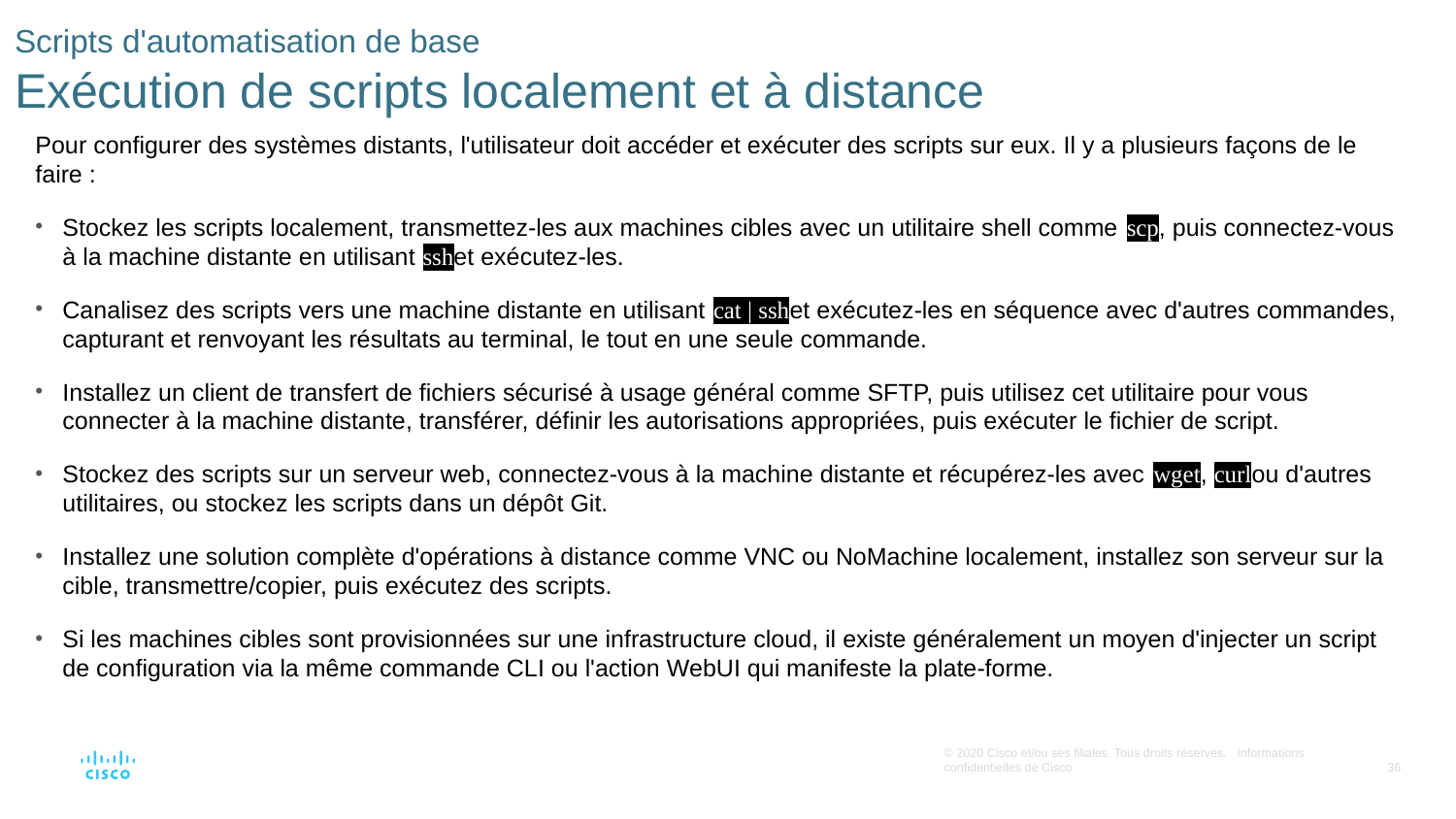

# Scripts d'automatisation de base Exécution de scripts localement et à distance
Pour configurer des systèmes distants, l'utilisateur doit accéder et exécuter des scripts sur eux. Il y a plusieurs façons de le faire :
Stockez les scripts localement, transmettez-les aux machines cibles avec un utilitaire shell comme scp, puis connectez-vous à la machine distante en utilisant sshet exécutez-les.
Canalisez des scripts vers une machine distante en utilisant cat | sshet exécutez-les en séquence avec d'autres commandes, capturant et renvoyant les résultats au terminal, le tout en une seule commande.
Installez un client de transfert de fichiers sécurisé à usage général comme SFTP, puis utilisez cet utilitaire pour vous connecter à la machine distante, transférer, définir les autorisations appropriées, puis exécuter le fichier de script.
Stockez des scripts sur un serveur web, connectez-vous à la machine distante et récupérez-les avec wget, curlou d'autres utilitaires, ou stockez les scripts dans un dépôt Git.
Installez une solution complète d'opérations à distance comme VNC ou NoMachine localement, installez son serveur sur la cible, transmettre/copier, puis exécutez des scripts.
Si les machines cibles sont provisionnées sur une infrastructure cloud, il existe généralement un moyen d'injecter un script de configuration via la même commande CLI ou l'action WebUI qui manifeste la plate-forme.